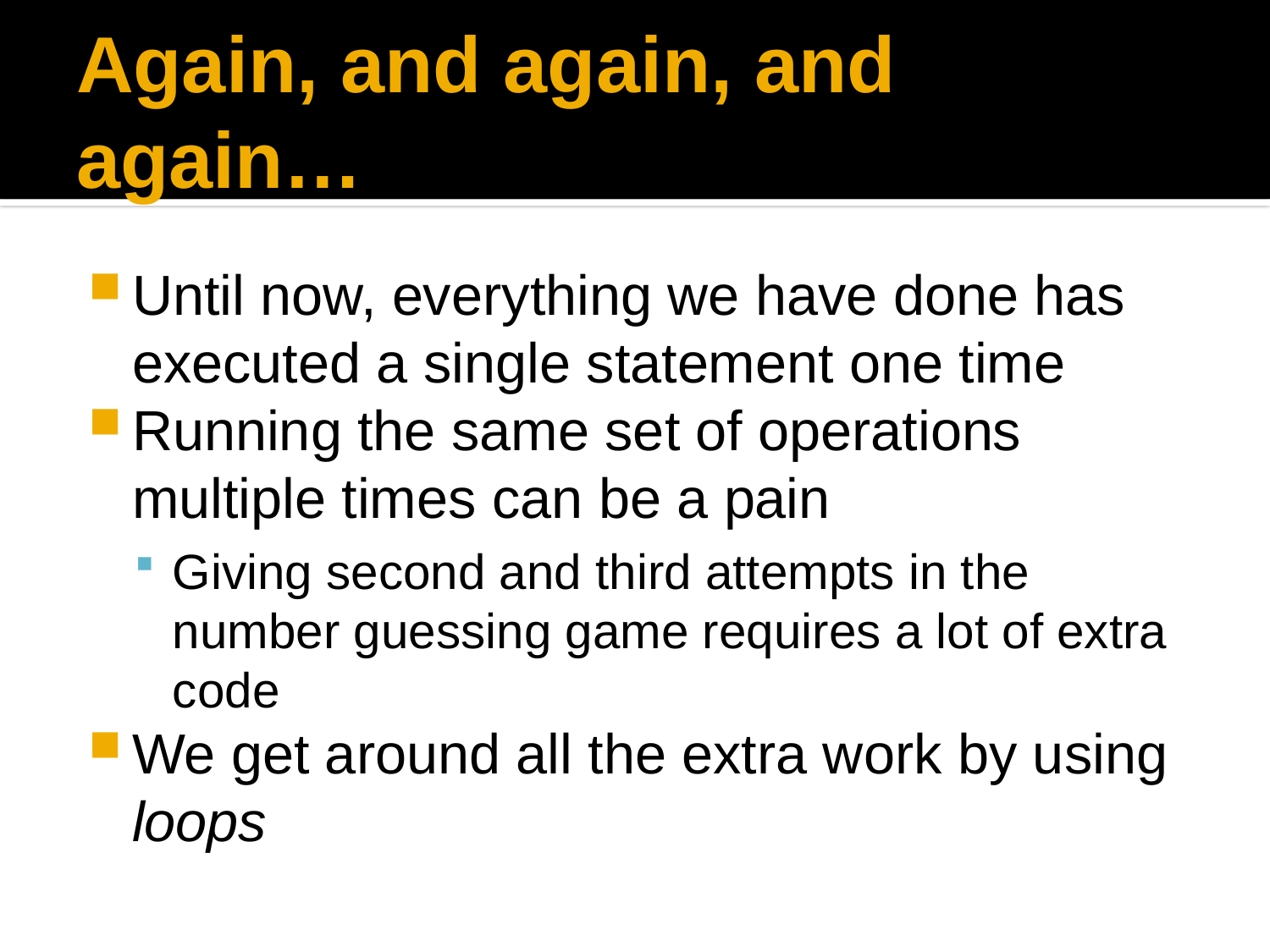

# Again, and again, and again…
Until now, everything we have done has executed a single statement one time
Running the same set of operations multiple times can be a pain
Giving second and third attempts in the number guessing game requires a lot of extra code
We get around all the extra work by using loops